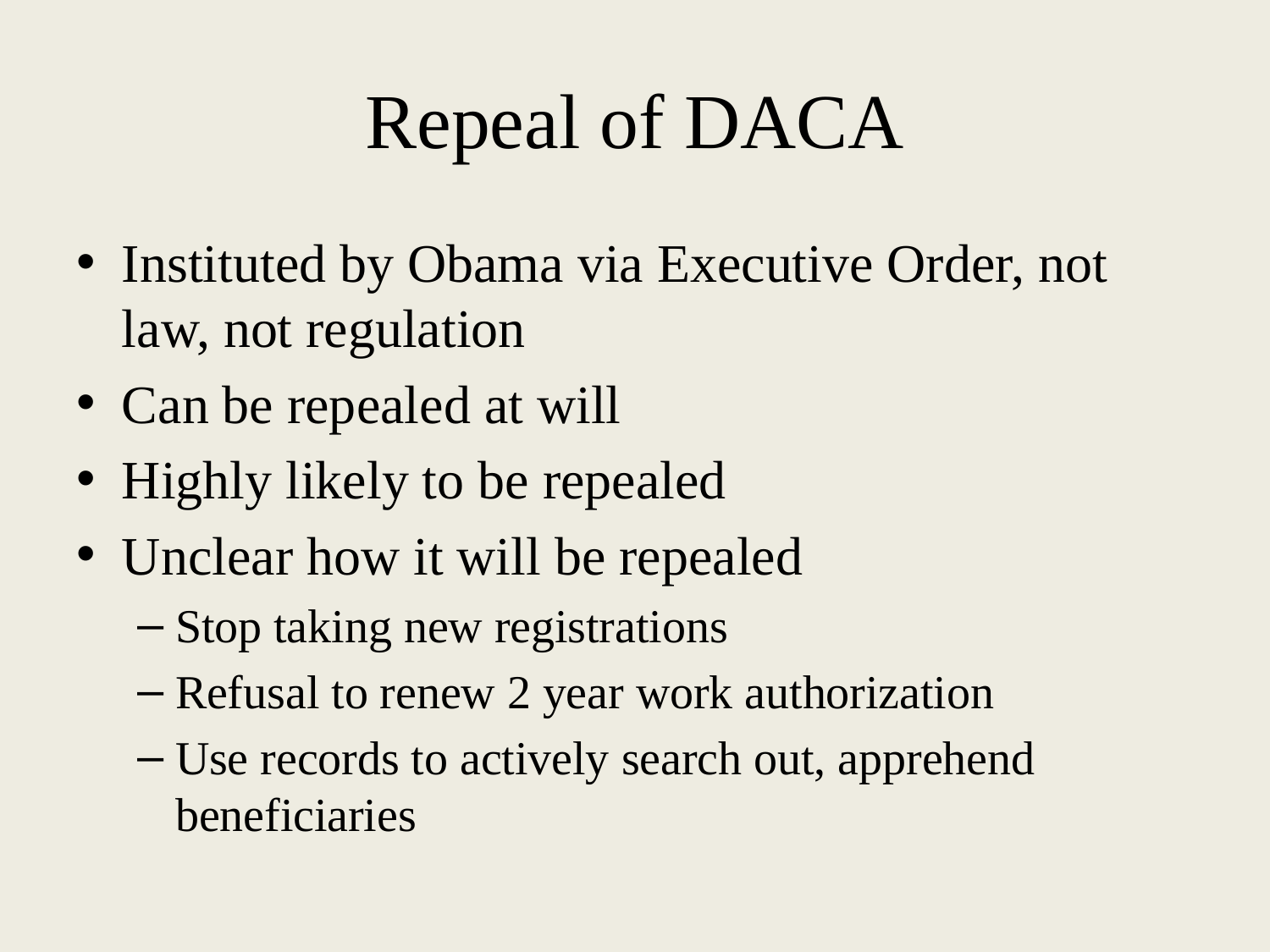

# Repeal of DACA
Instituted by Obama via Executive Order, not law, not regulation
Can be repealed at will
Highly likely to be repealed
Unclear how it will be repealed
Stop taking new registrations
Refusal to renew 2 year work authorization
Use records to actively search out, apprehend beneficiaries